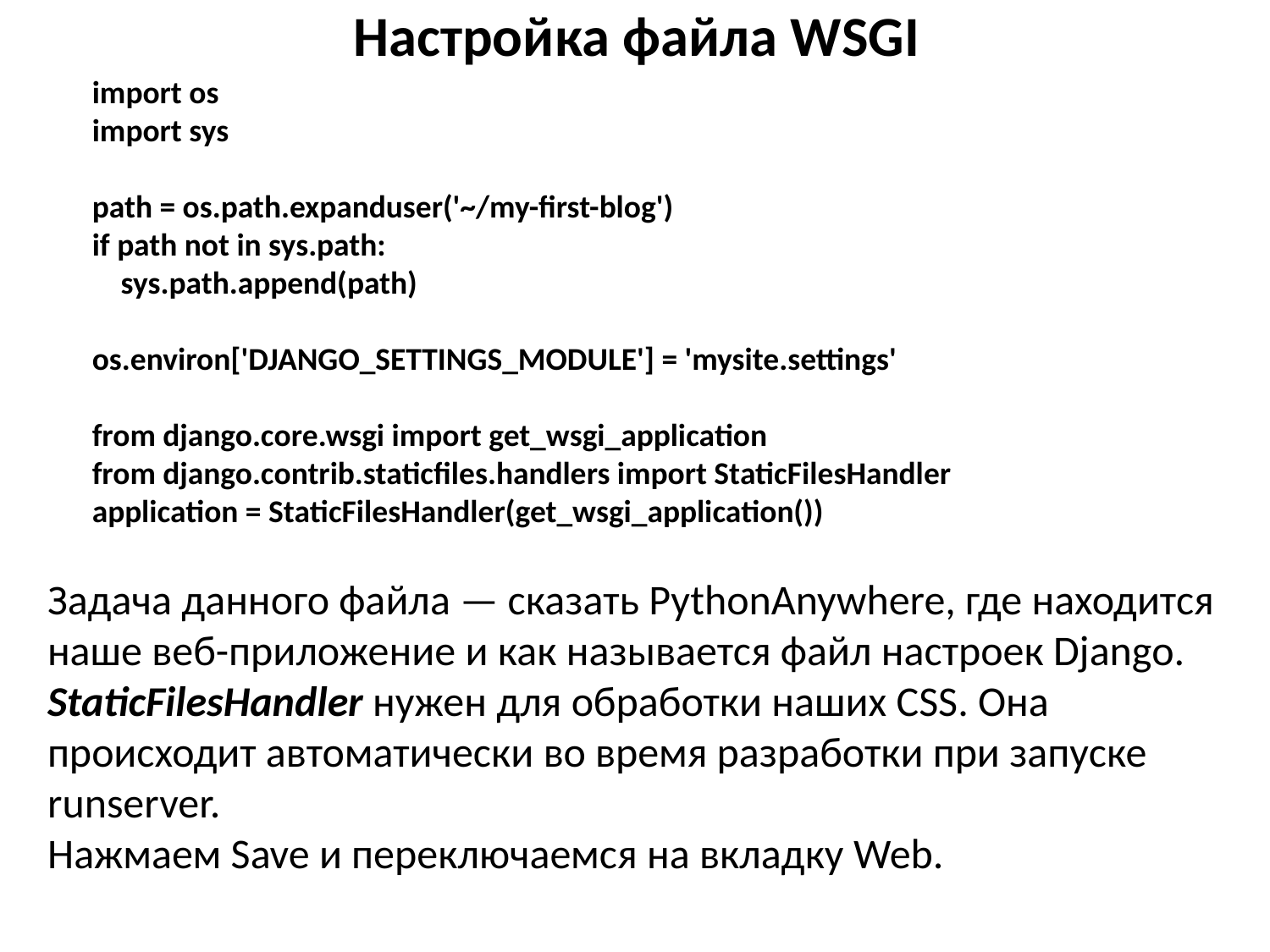

# Настройка файла WSGI
import os
import sys

path = os.path.expanduser('~/my-first-blog')
if path not in sys.path:
    sys.path.append(path)

os.environ['DJANGO_SETTINGS_MODULE'] = 'mysite.settings'

from django.core.wsgi import get_wsgi_application
from django.contrib.staticfiles.handlers import StaticFilesHandler
application = StaticFilesHandler(get_wsgi_application())
Задача данного файла — сказать PythonAnywhere, где находится наше веб-приложение и как называется файл настроек Django.
StaticFilesHandler нужен для обработки наших CSS. Она происходит автоматически во время разработки при запуске runserver.
Нажмаем Save и переключаемся на вкладку Web.